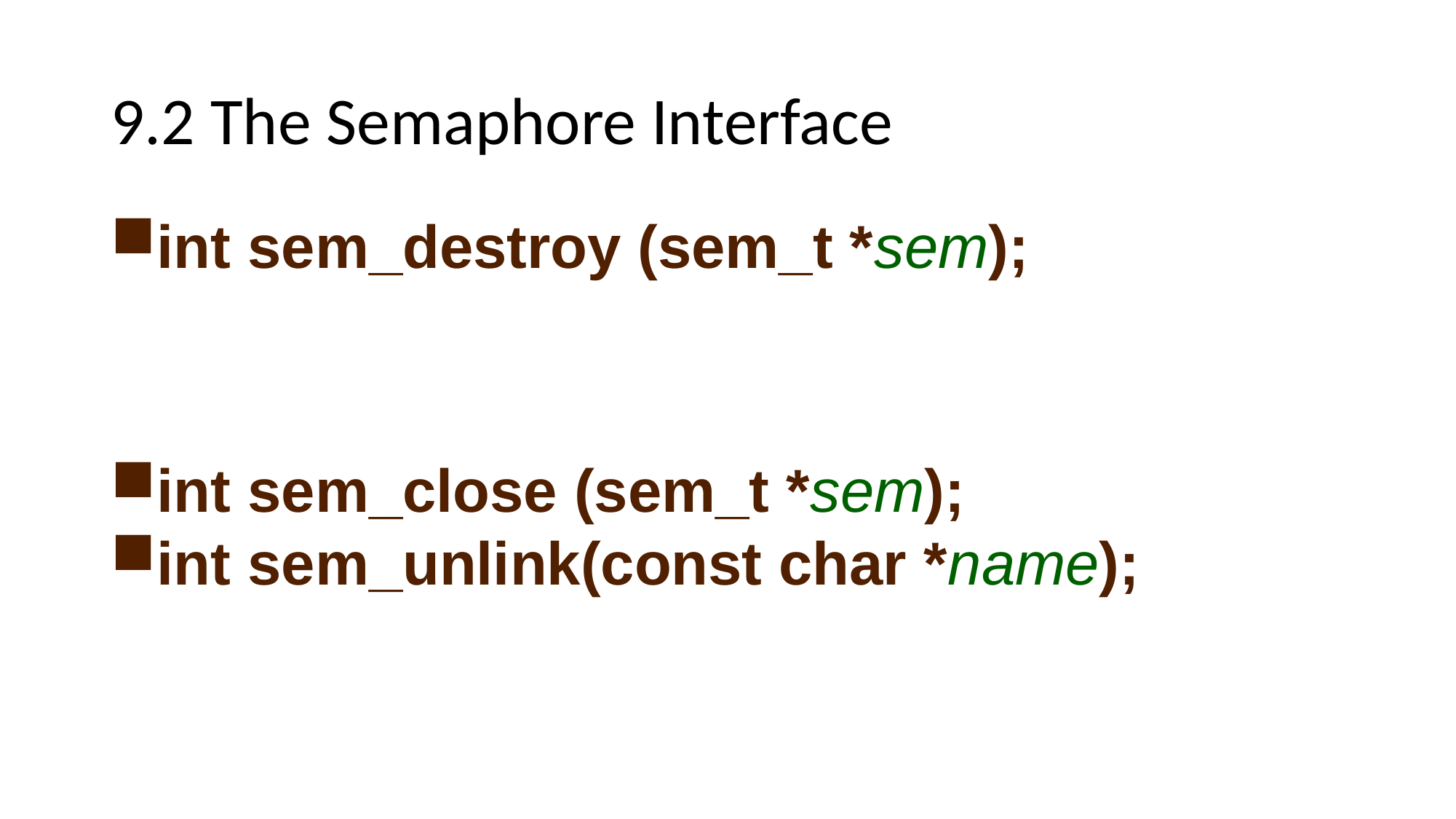

# 9.2 The Semaphore Interface
int sem_destroy (sem_t *sem);

int sem_close (sem_t *sem);
int sem_unlink(const char *name);